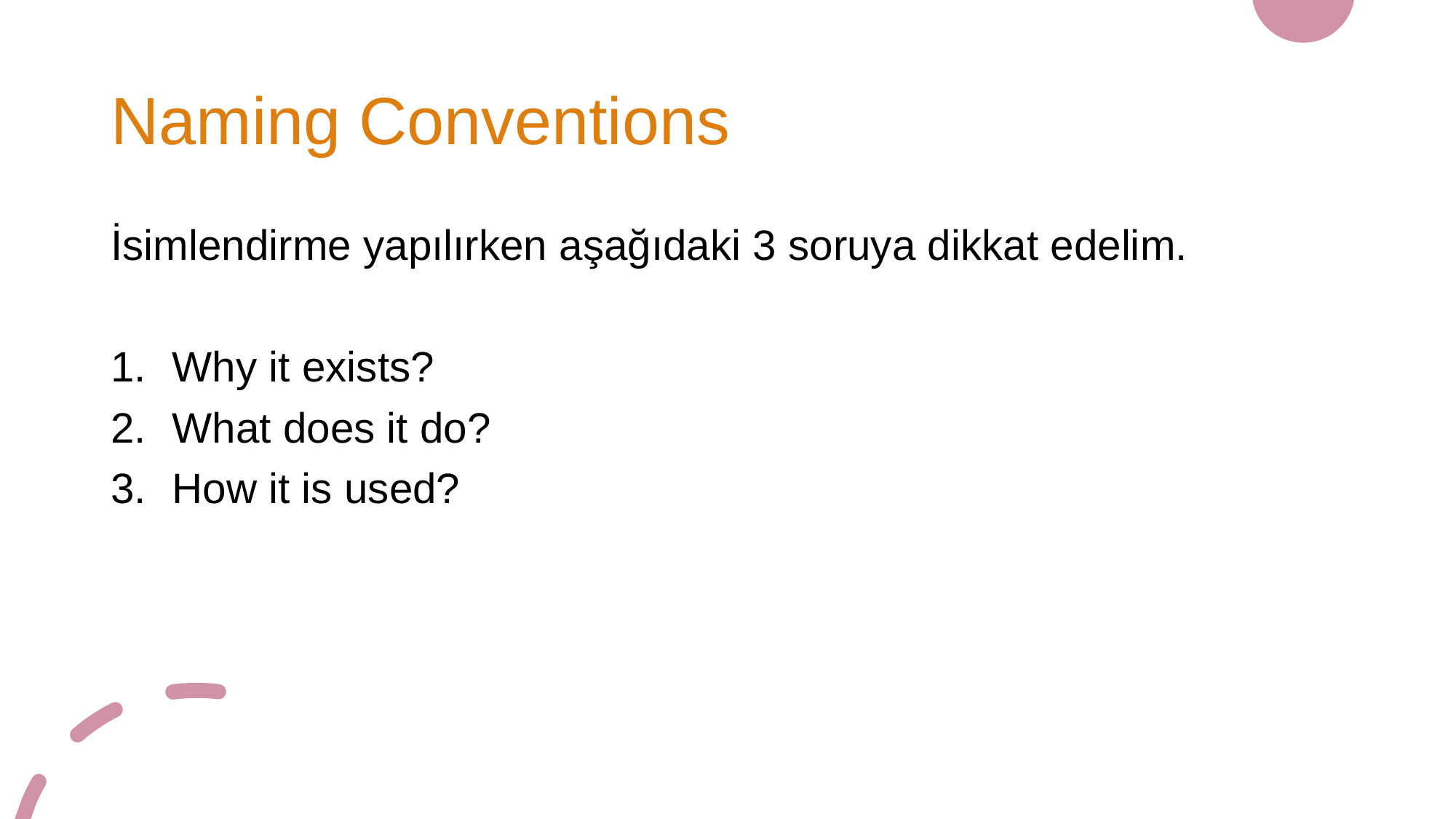

# Naming Conventions
İsimlendirme yapılırken aşağıdaki 3 soruya dikkat edelim.

Why it exists?
What does it do?
How it is used?